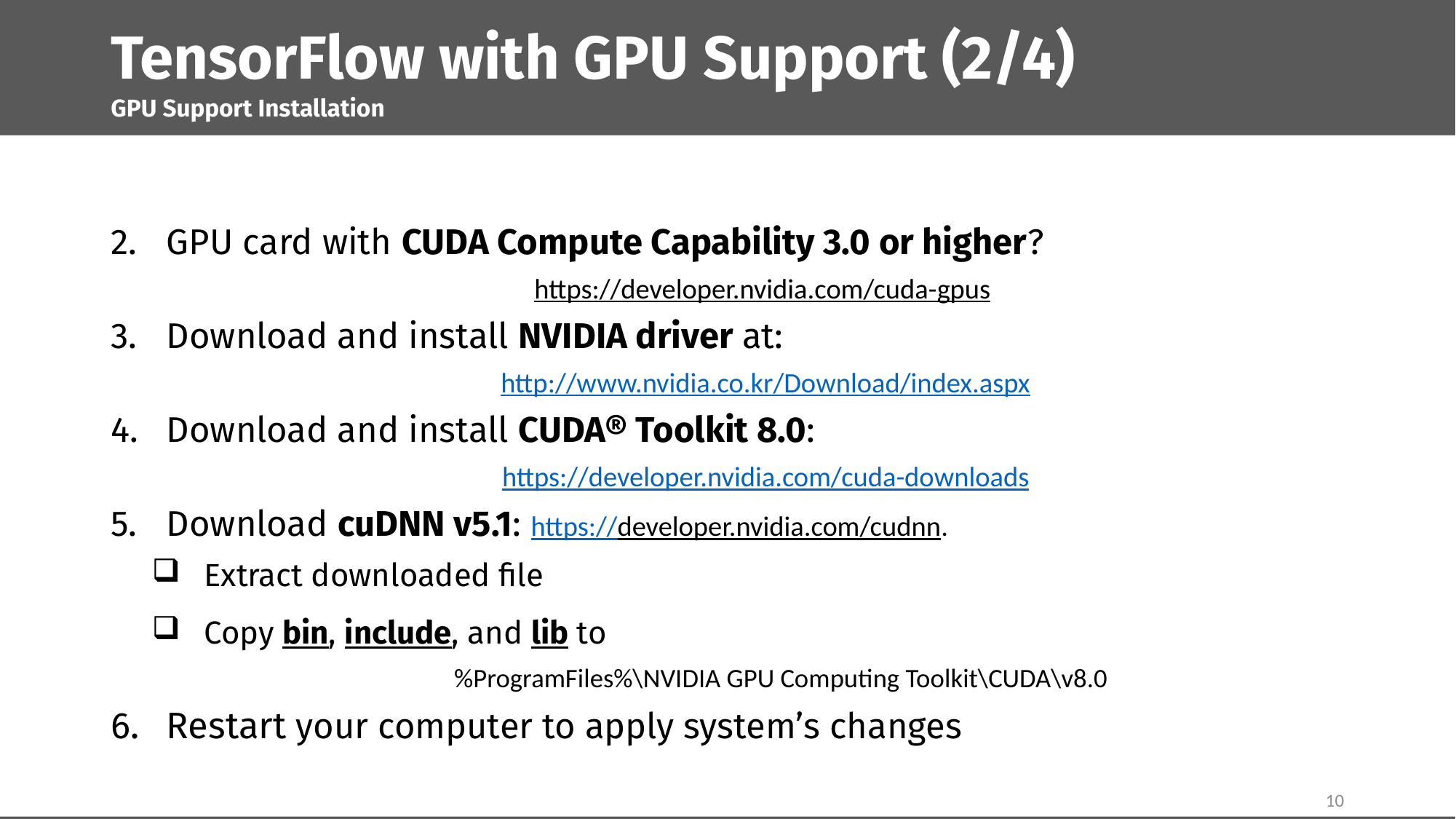

# TensorFlow with GPU Support (2/4)
GPU Support Installation

GPU card with CUDA Compute Capability 3.0 or higher?
https://developer.nvidia.com/cuda-gpus
Download and install NVIDIA driver at:
http://www.nvidia.co.kr/Download/index.aspx
Download and install CUDA® Toolkit 8.0:
https://developer.nvidia.com/cuda-downloads
Download cuDNN v5.1: https://developer.nvidia.com/cudnn.
Extract downloaded file
Copy bin, include, and lib to
%ProgramFiles%\NVIDIA GPU Computing Toolkit\CUDA\v8.0
Restart your computer to apply system’s changes
10